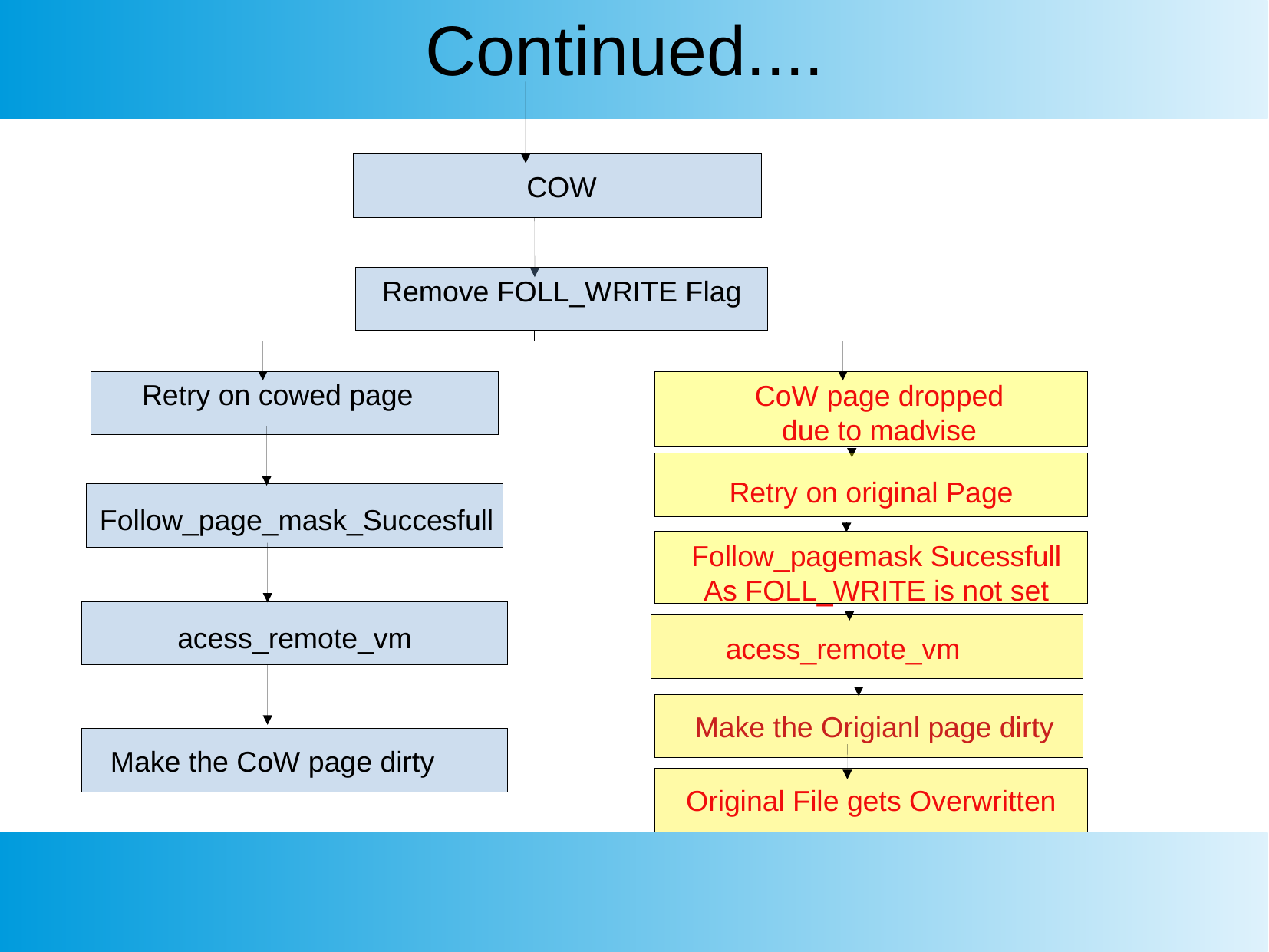

Continued....

COW

Remove FOLL_WRITE Flag

CoW page dropped
due to madvise
Retry on cowed page

Retry on original Page

Follow_page_mask_Succesfull

Follow_pagemask Sucessfull
As FOLL_WRITE is not set

acess_remote_vm

acess_remote_vm

Make the Origianl page dirty

Make the CoW page dirty

Original File gets Overwritten